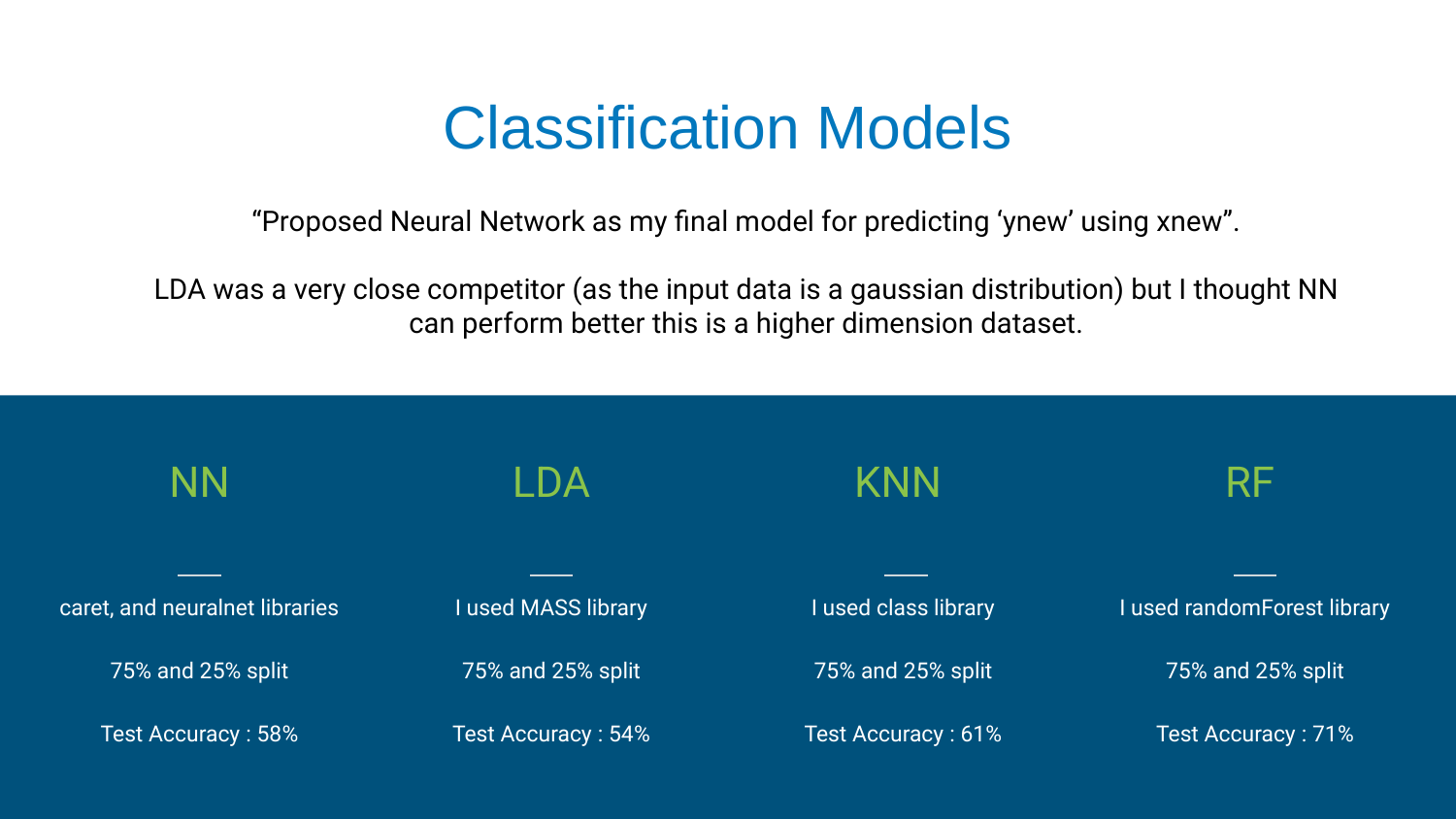

Classification Models
“Proposed Neural Network as my final model for predicting ‘ynew’ using xnew”.

LDA was a very close competitor (as the input data is a gaussian distribution) but I thought NN can perform better this is a higher dimension dataset.
NN
LDA
KNN
RF
caret, and neuralnet libraries
75% and 25% split
Test Accuracy : 58%
I used class library
75% and 25% split
Test Accuracy : 61%
I used randomForest library
75% and 25% split
Test Accuracy : 71%
I used MASS library
75% and 25% split
Test Accuracy : 54%